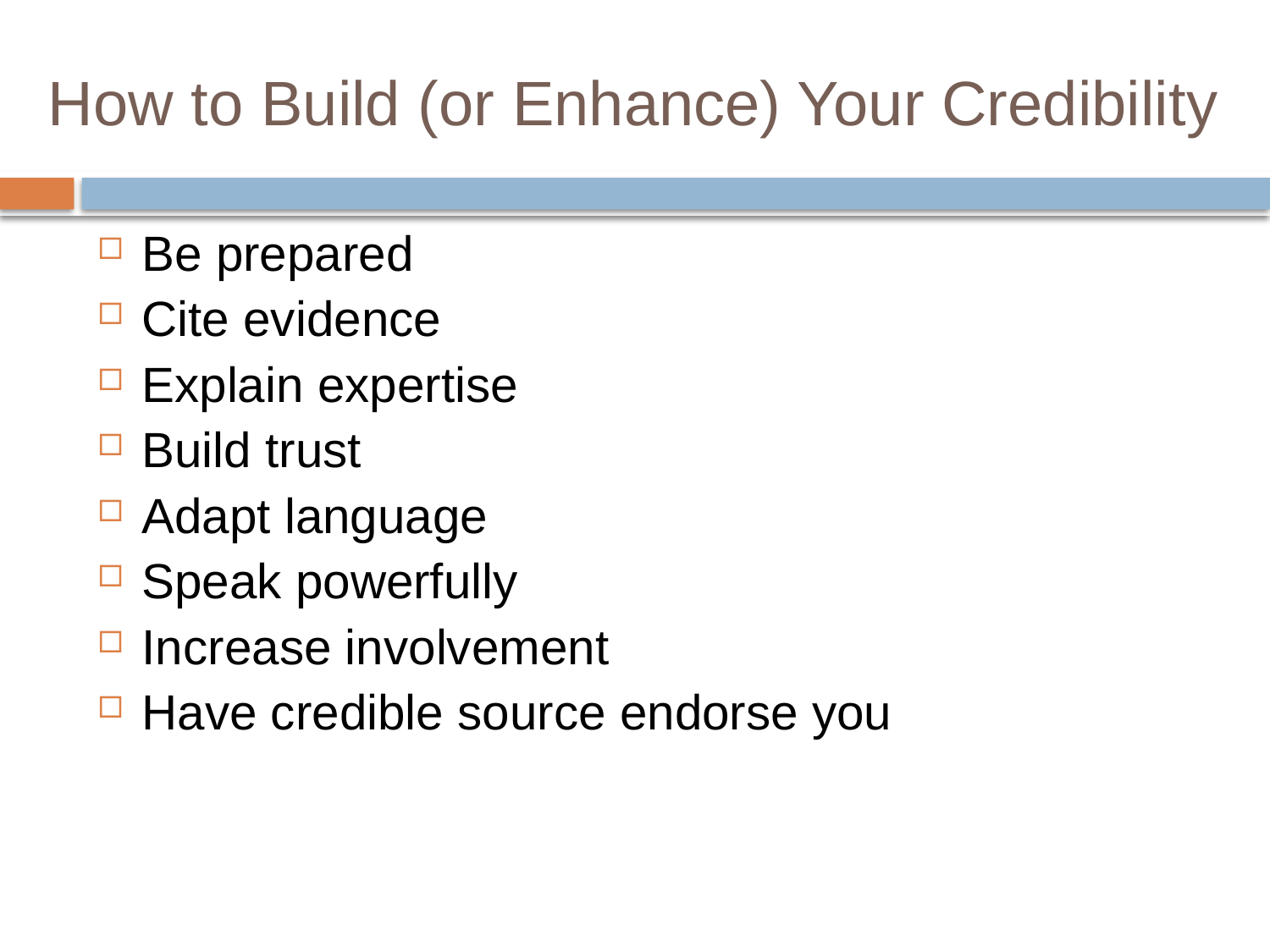

# How to Build (or Enhance) Your Credibility
Be prepared
Cite evidence
Explain expertise
Build trust
Adapt language
Speak powerfully
Increase involvement
Have credible source endorse you